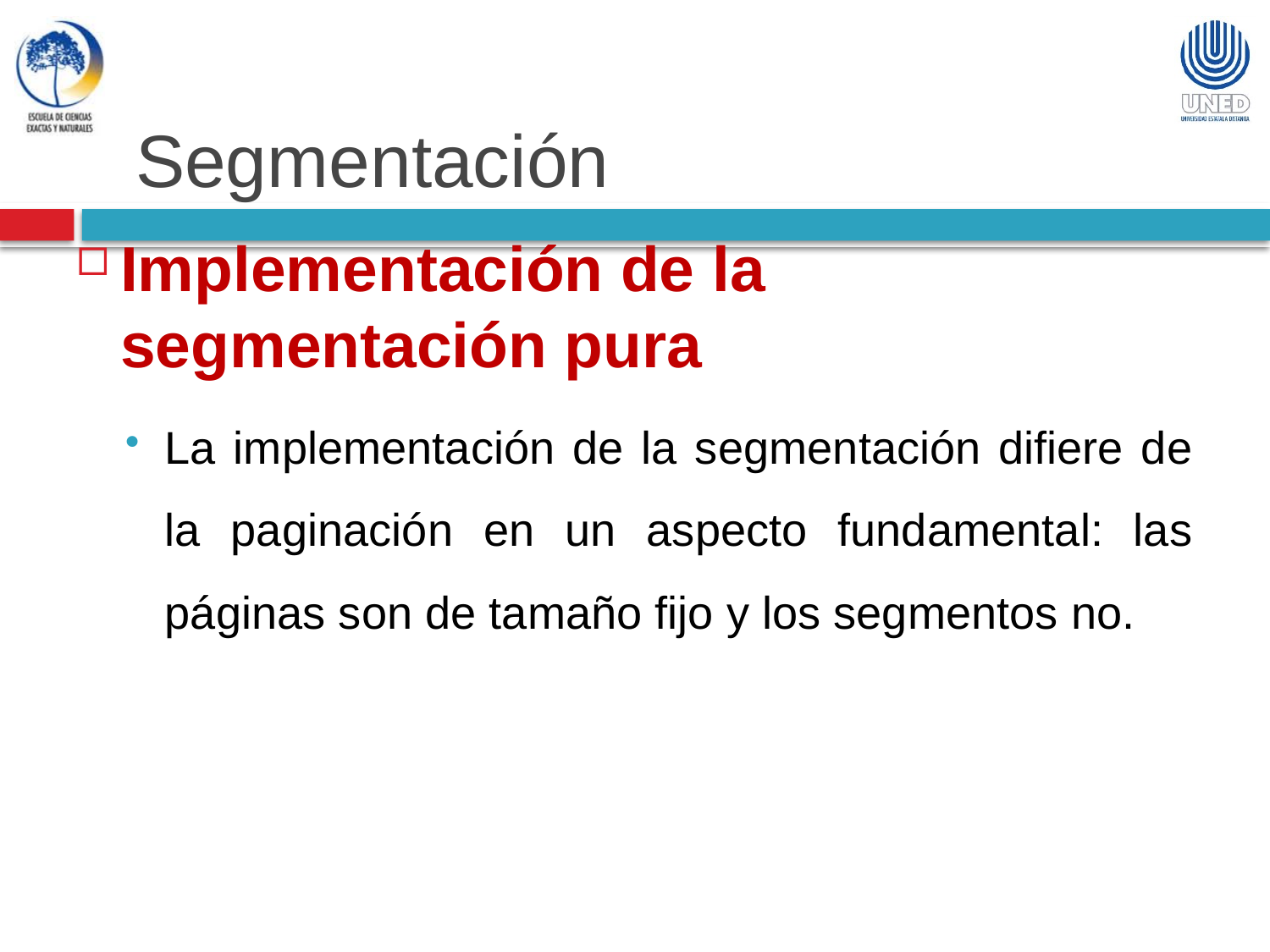

Segmentación
Implementación de la segmentación pura
La implementación de la segmentación difiere de la paginación en un aspecto fundamental: las páginas son de tamaño fijo y los segmentos no.